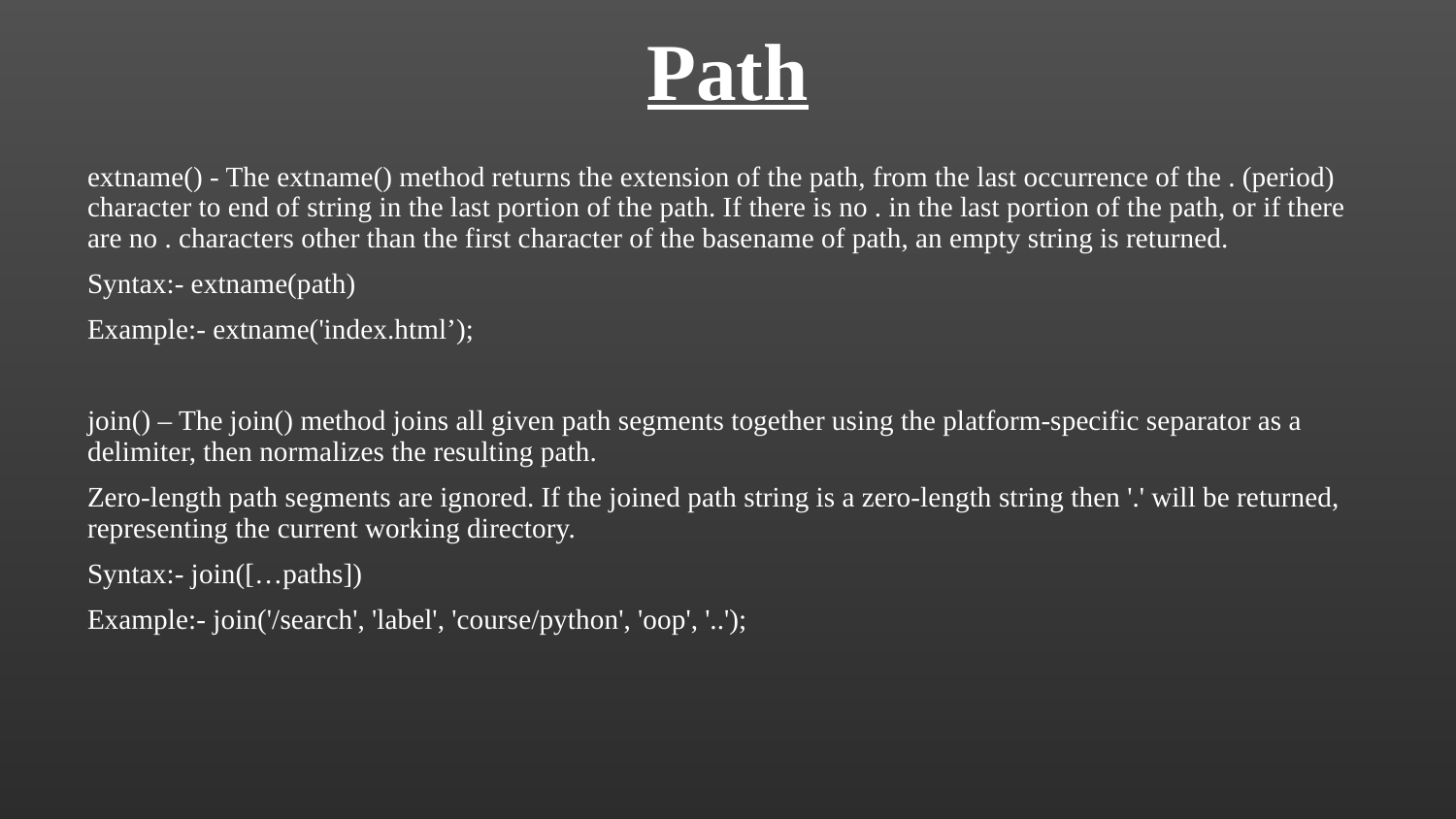

# Path
extname() - The extname() method returns the extension of the path, from the last occurrence of the . (period) character to end of string in the last portion of the path. If there is no . in the last portion of the path, or if there are no . characters other than the first character of the basename of path, an empty string is returned.
Syntax:- extname(path)
Example:- extname('index.html’);

join() – The join() method joins all given path segments together using the platform-specific separator as a delimiter, then normalizes the resulting path.
Zero-length path segments are ignored. If the joined path string is a zero-length string then '.' will be returned, representing the current working directory.
Syntax:- join([…paths])
Example:- join('/search', 'label', 'course/python', 'oop', '..');